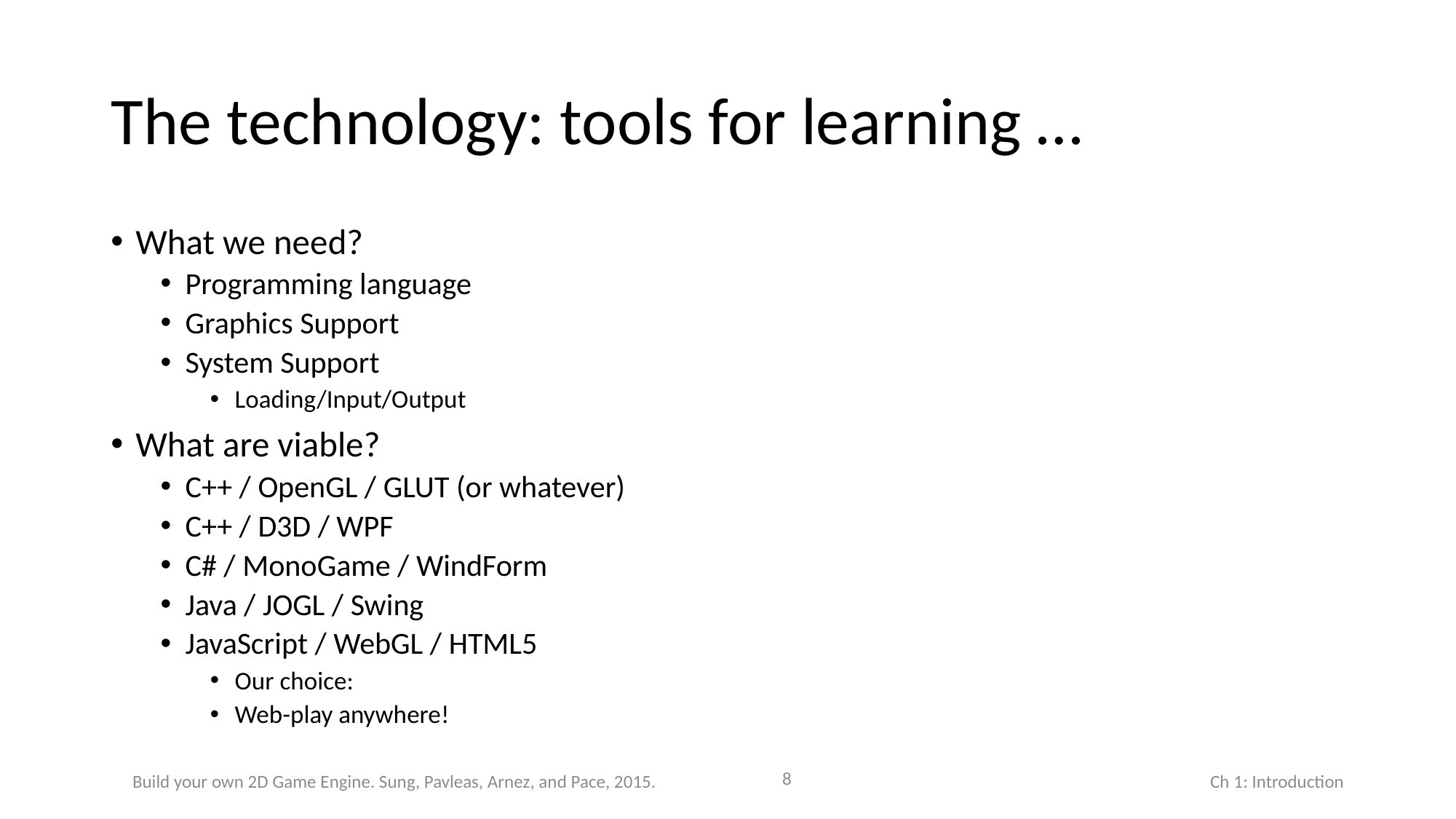

# The technology: tools for learning …
What we need?
Programming language
Graphics Support
System Support
Loading/Input/Output
What are viable?
C++ / OpenGL / GLUT (or whatever)
C++ / D3D / WPF
C# / MonoGame / WindForm
Java / JOGL / Swing
JavaScript / WebGL / HTML5
Our choice:
Web-play anywhere!